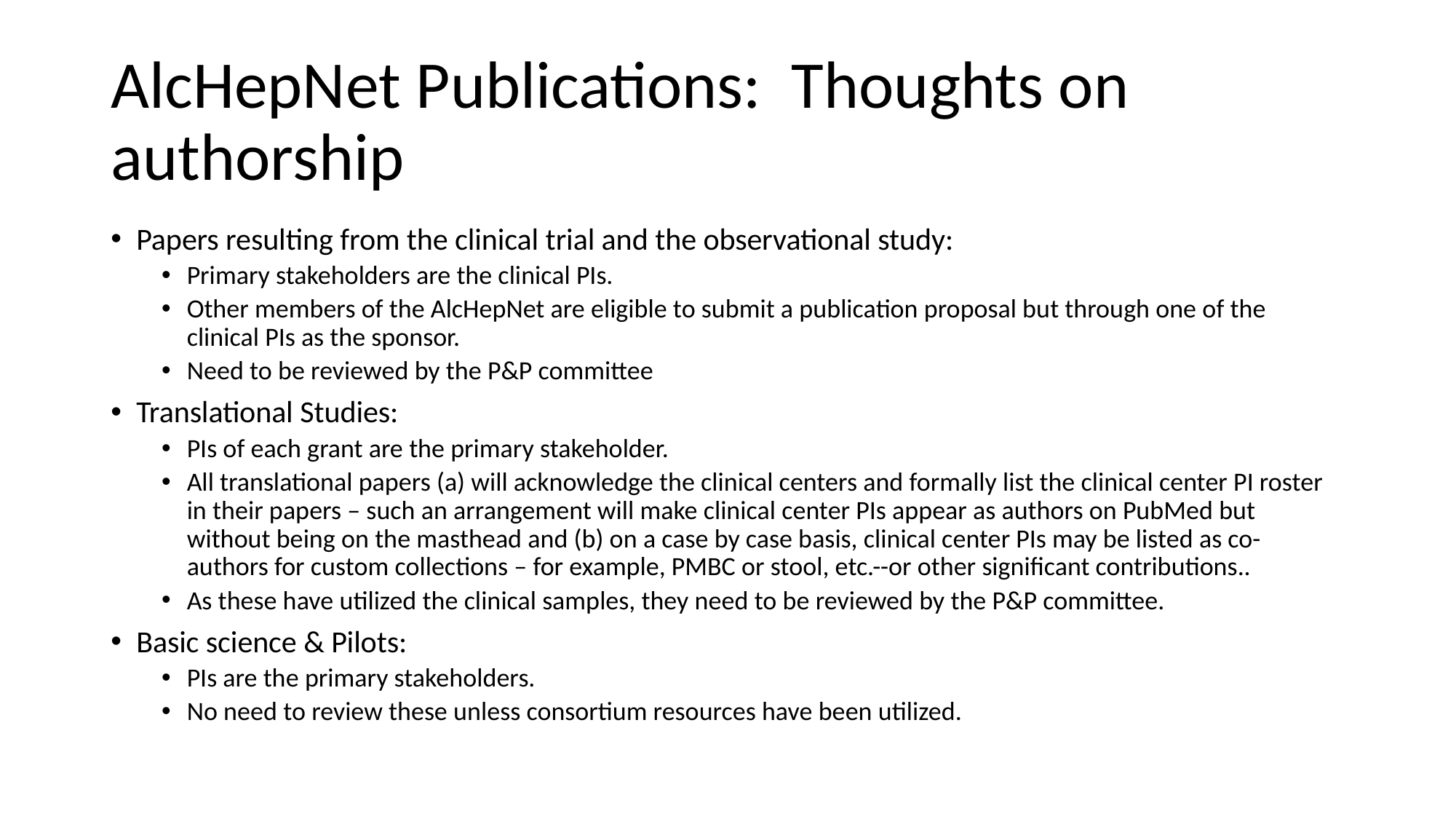

# AlcHepNet Publications:  Thoughts on authorship
Papers resulting from the clinical trial and the observational study:
Primary stakeholders are the clinical PIs.
Other members of the AlcHepNet are eligible to submit a publication proposal but through one of the clinical PIs as the sponsor.
Need to be reviewed by the P&P committee
Translational Studies:
PIs of each grant are the primary stakeholder.
All translational papers (a) will acknowledge the clinical centers and formally list the clinical center PI roster in their papers – such an arrangement will make clinical center PIs appear as authors on PubMed but without being on the masthead and (b) on a case by case basis, clinical center PIs may be listed as co-authors for custom collections – for example, PMBC or stool, etc.--or other significant contributions..
As these have utilized the clinical samples, they need to be reviewed by the P&P committee.
Basic science & Pilots:
PIs are the primary stakeholders.
No need to review these unless consortium resources have been utilized.